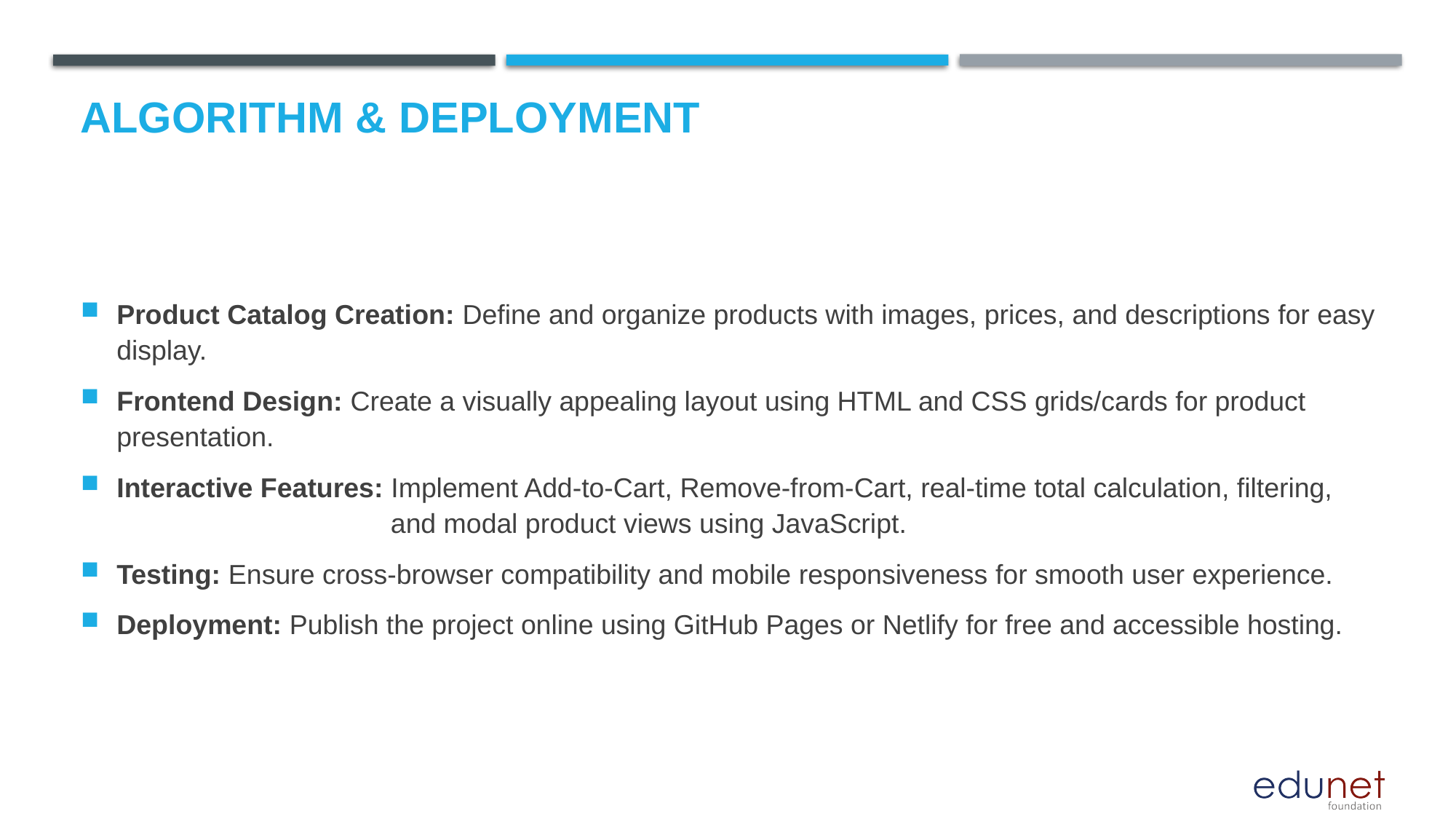

# Algorithm & Deployment
Product Catalog Creation: Define and organize products with images, prices, and descriptions for easy display.
Frontend Design: Create a visually appealing layout using HTML and CSS grids/cards for product presentation.
Interactive Features: Implement Add-to-Cart, Remove-from-Cart, real-time total calculation, filtering,
                                    and modal product views using JavaScript.
Testing: Ensure cross-browser compatibility and mobile responsiveness for smooth user experience.
Deployment: Publish the project online using GitHub Pages or Netlify for free and accessible hosting.